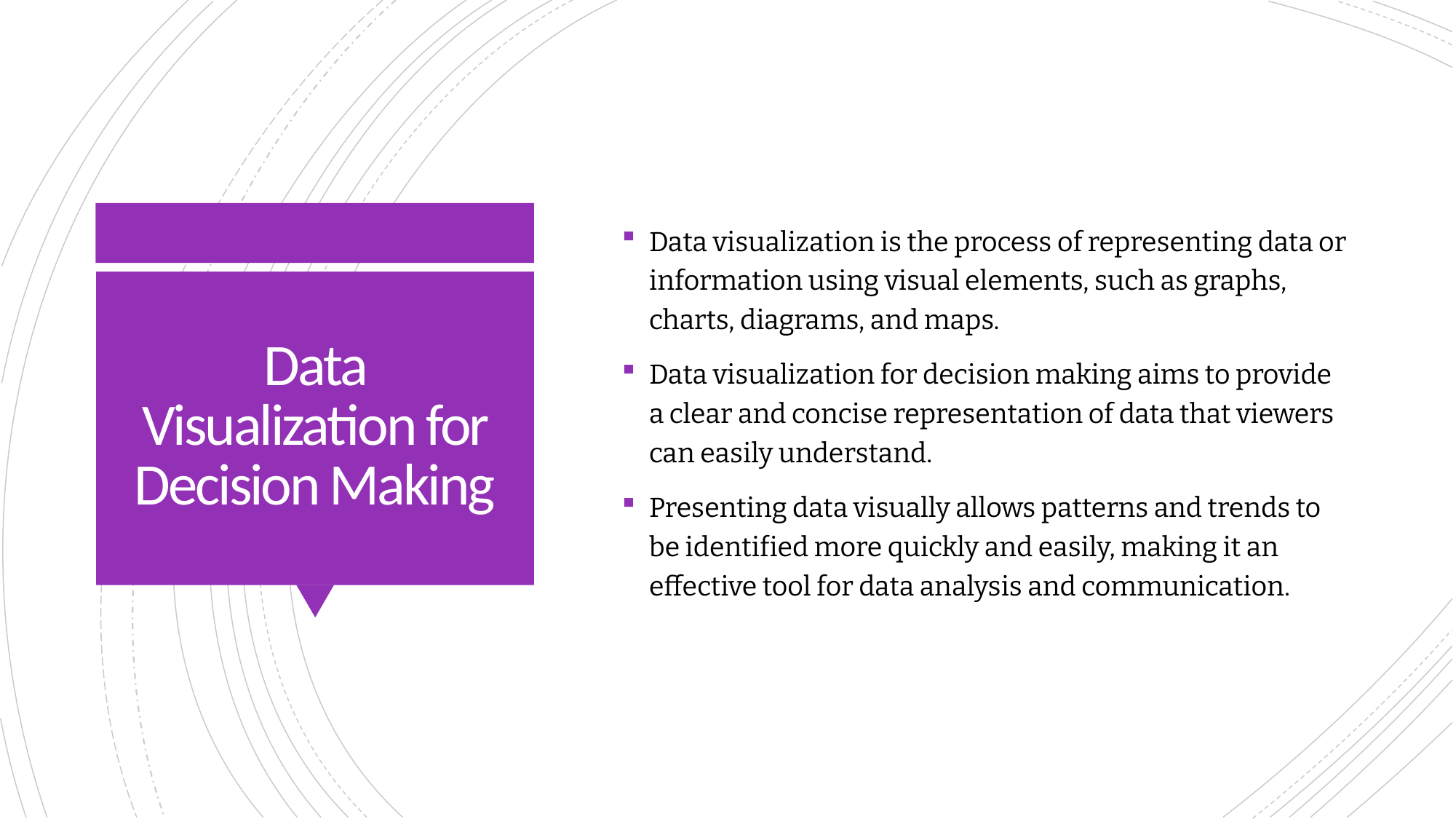

Data visualization is the process of representing data or information using visual elements, such as graphs, charts, diagrams, and maps.
Data visualization for decision making aims to provide a clear and concise representation of data that viewers can easily understand.
Presenting data visually allows patterns and trends to be identified more quickly and easily, making it an effective tool for data analysis and communication.
# Data Visualization for Decision Making